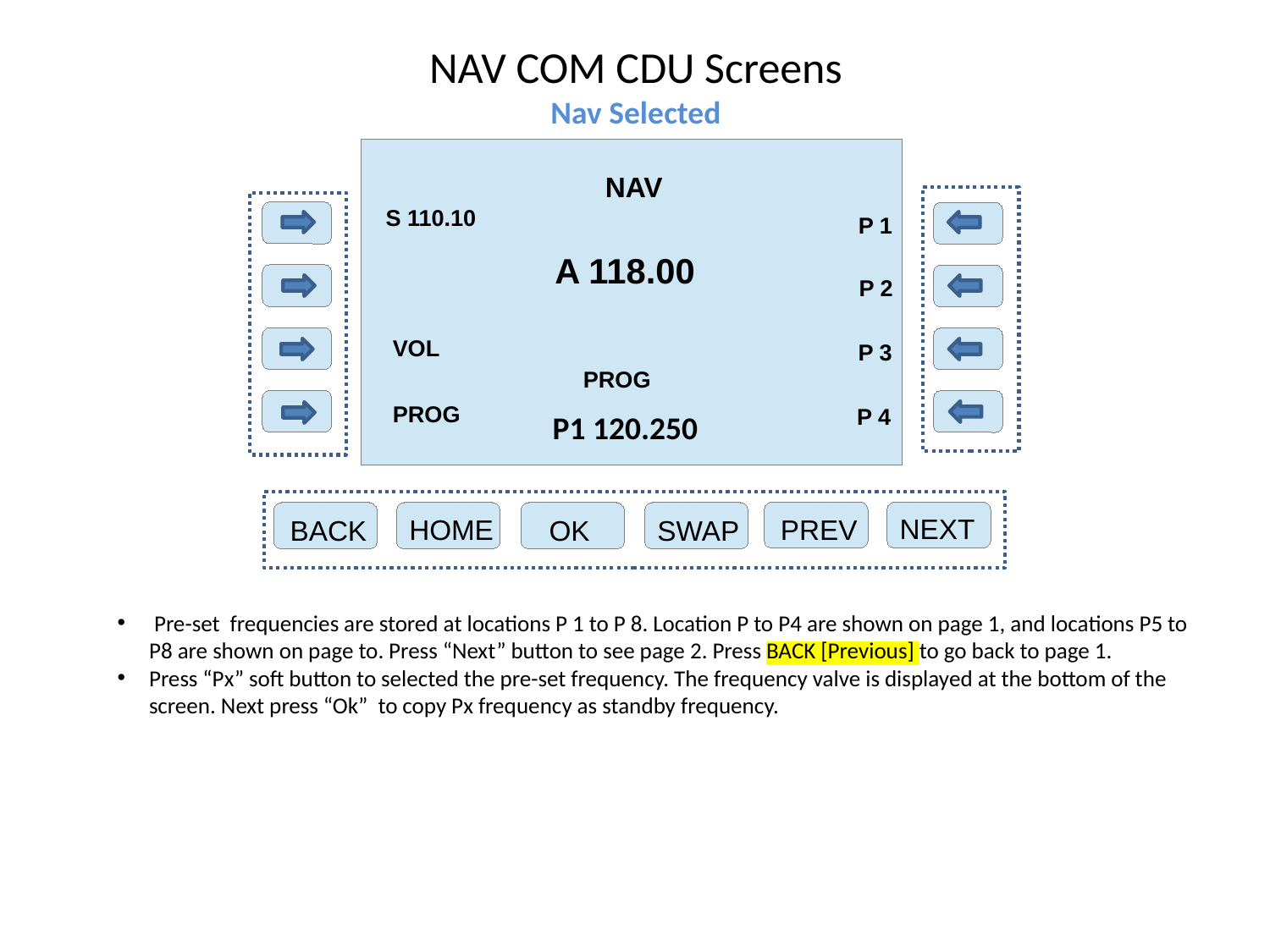

NAV COM CDU Screens
Nav Selected

NAV

S 110.10

P 1

A 118.00

P 2

VOL

P 3

PROG

PROG
P 4

P1 120.250

NEXT
HOME
PREV
BACK
OK
SWAP
 Pre-set  frequencies are stored at locations P 1 to P 8. Location P to P4 are shown on page 1, and locations P5 to P8 are shown on page to. Press “Next” button to see page 2. Press BACK [Previous] to go back to page 1.
Press “Px” soft button to selected the pre-set frequency. The frequency valve is displayed at the bottom of the screen. Next press “Ok”  to copy Px frequency as standby frequency.